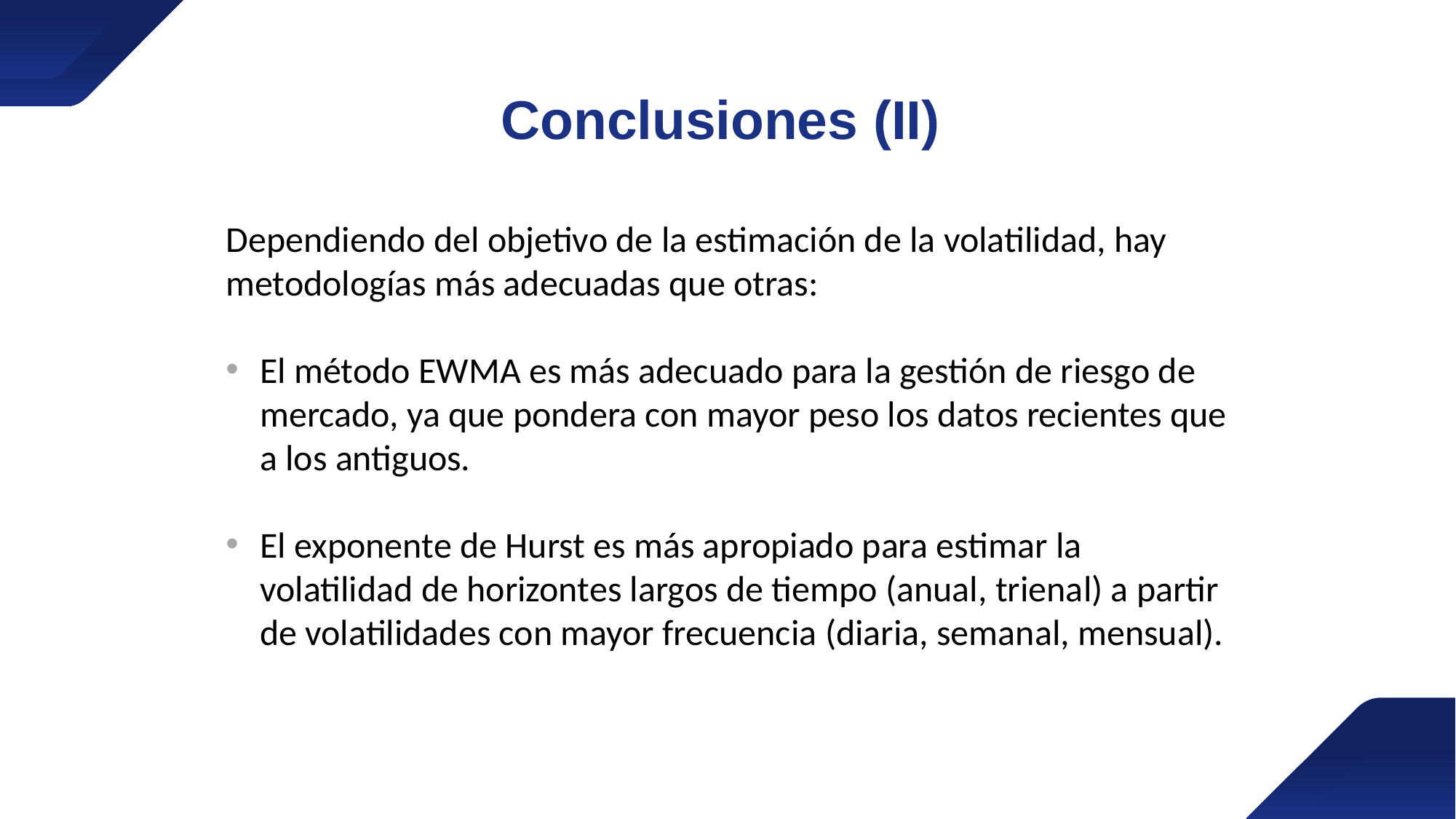

Conclusiones (II)
Dependiendo del objetivo de la estimación de la volatilidad, hay metodologías más adecuadas que otras:

El método EWMA es más adecuado para la gestión de riesgo de mercado, ya que pondera con mayor peso los datos recientes que a los antiguos.

El exponente de Hurst es más apropiado para estimar la volatilidad de horizontes largos de tiempo (anual, trienal) a partir de volatilidades con mayor frecuencia (diaria, semanal, mensual).